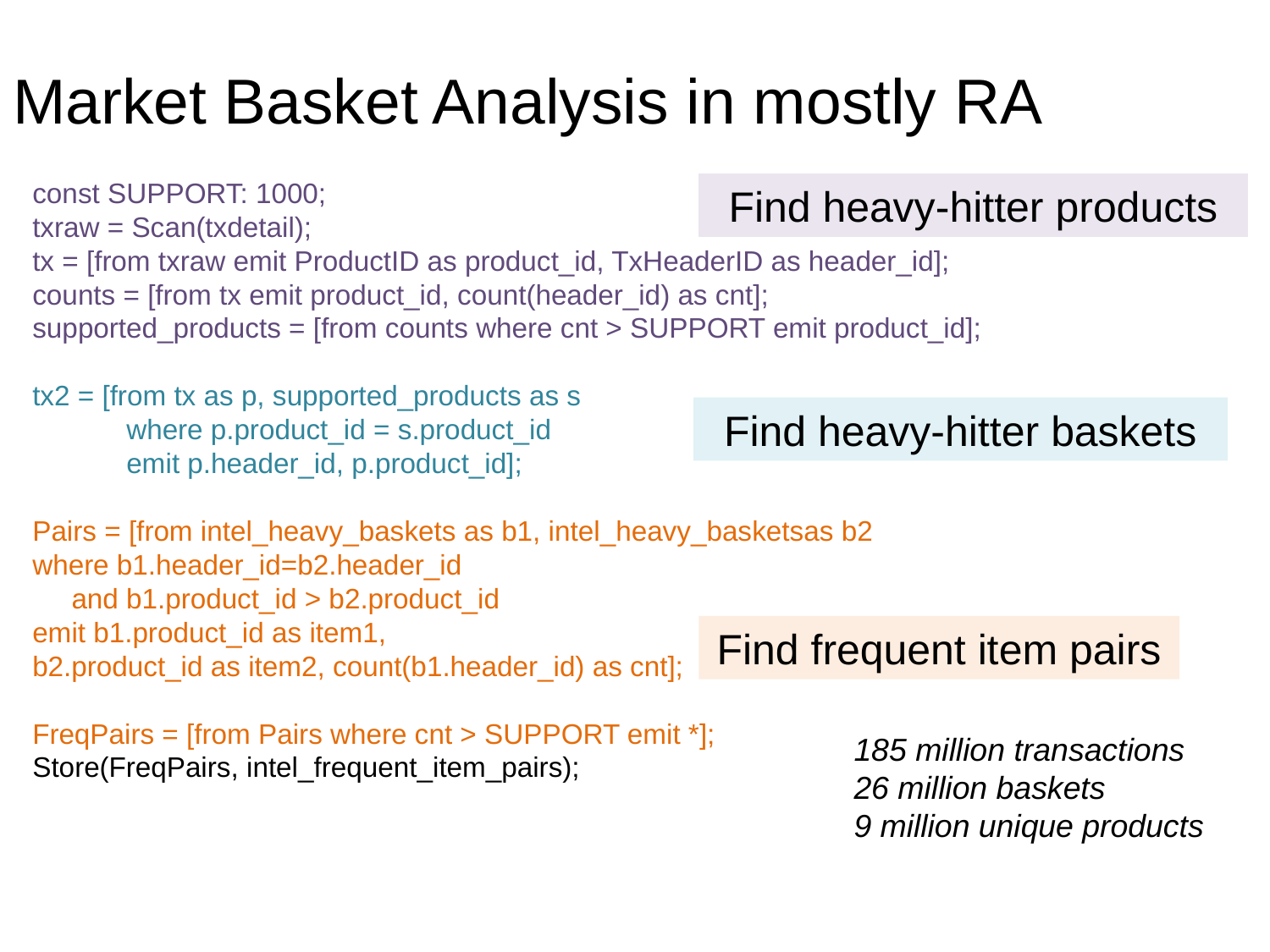

Market Basket Analysis in mostly RA
const SUPPORT: 1000;
txraw = Scan(txdetail);
tx = [from txraw emit ProductID as product_id, TxHeaderID as header_id];
counts = [from tx emit product_id, count(header_id) as cnt];
supported_products = [from counts where cnt > SUPPORT emit product_id];

tx2 = [from tx as p, supported_products as s
            where p.product_id = s.product_id
            emit p.header_id, p.product_id];

Pairs = [from intel_heavy_baskets as b1, intel_heavy_basketsas b2
where b1.header_id=b2.header_id
     and b1.product_id > b2.product_id
emit b1.product_id as item1,
b2.product_id as item2, count(b1.header_id) as cnt];

FreqPairs = [from Pairs where cnt > SUPPORT emit *];
Store(FreqPairs, intel_frequent_item_pairs);
Find heavy-hitter products
Find heavy-hitter baskets
Find frequent item pairs
185 million transactions
26 million baskets
9 million unique products